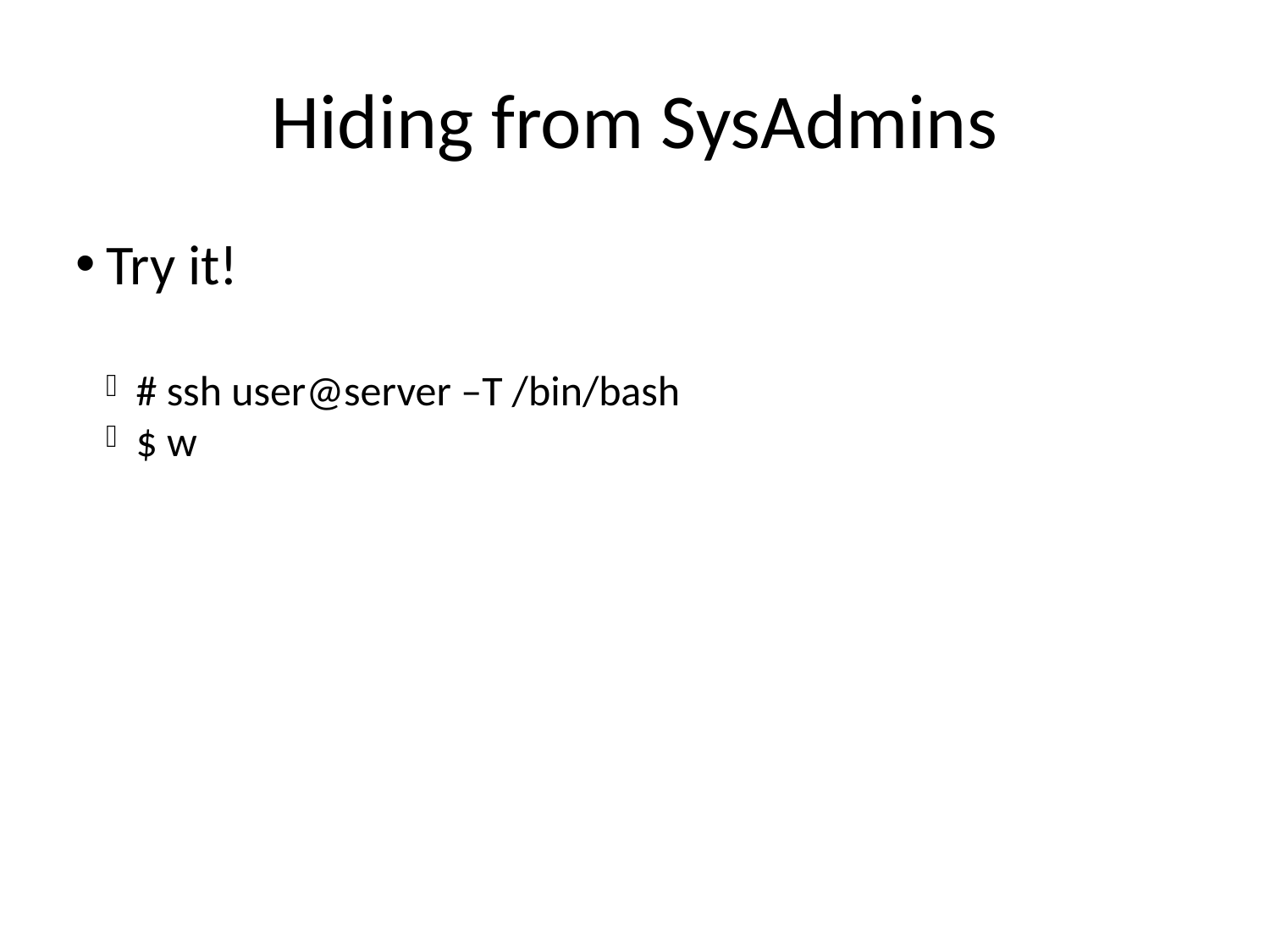

Hiding from SysAdmins
Try it!

# ssh user@server –T /bin/bash
$ w